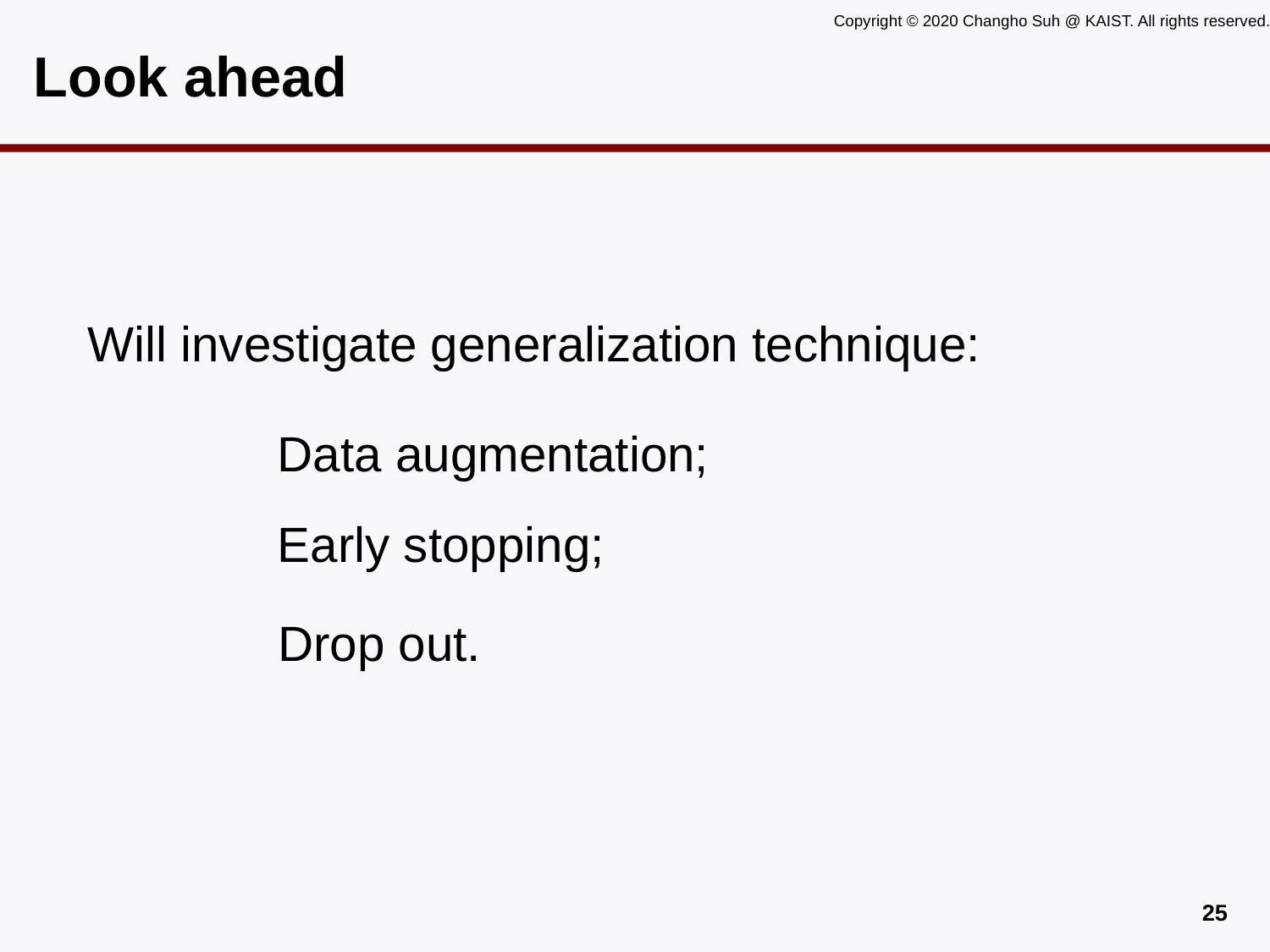

# Look ahead
Will investigate generalization technique:
Data augmentation;
Early stopping;
Drop out.
25